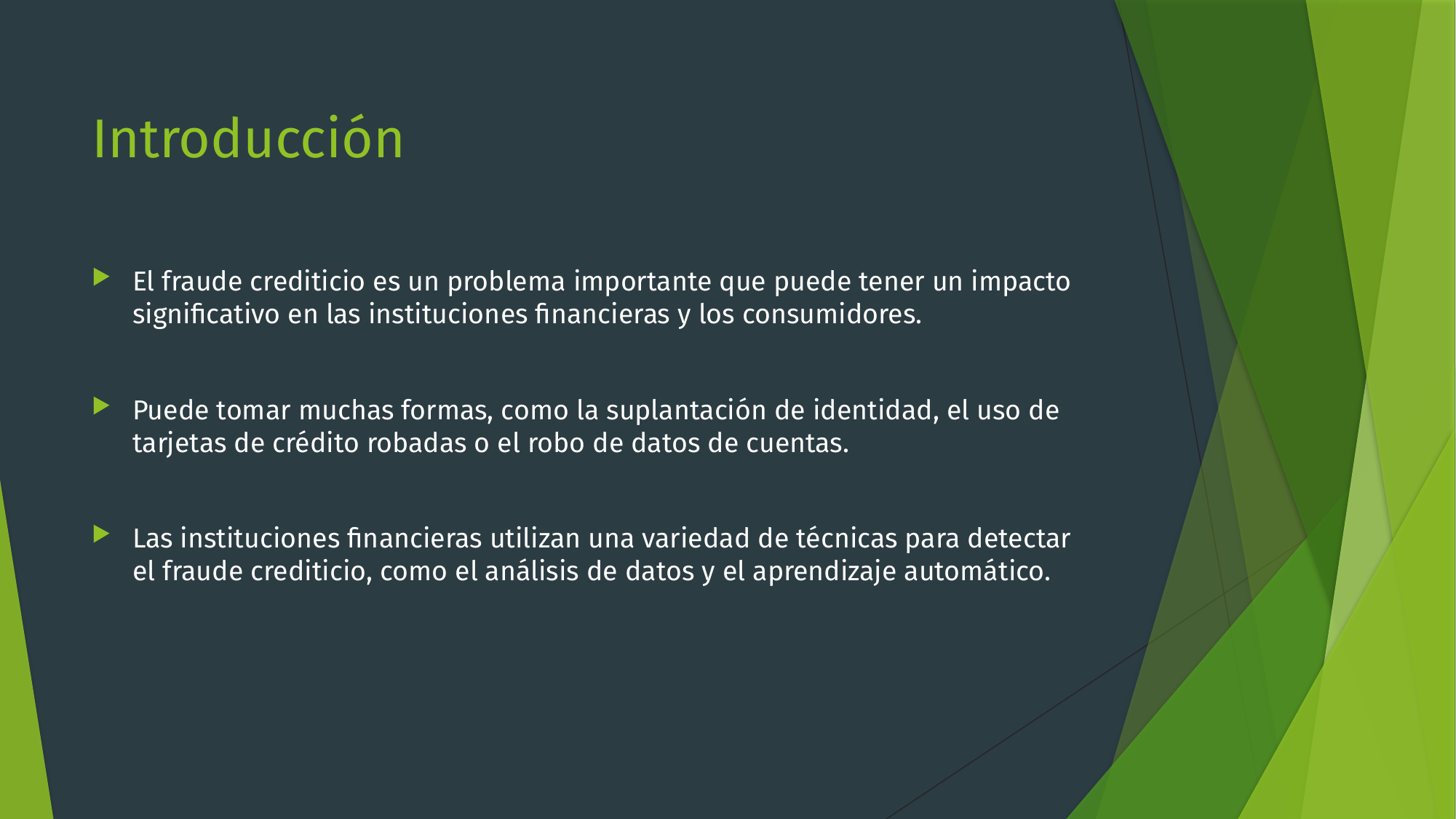

# Introducción
El fraude crediticio es un problema importante que puede tener un impacto significativo en las instituciones financieras y los consumidores.

Puede tomar muchas formas, como la suplantación de identidad, el uso de tarjetas de crédito robadas o el robo de datos de cuentas.

Las instituciones financieras utilizan una variedad de técnicas para detectar el fraude crediticio, como el análisis de datos y el aprendizaje automático.